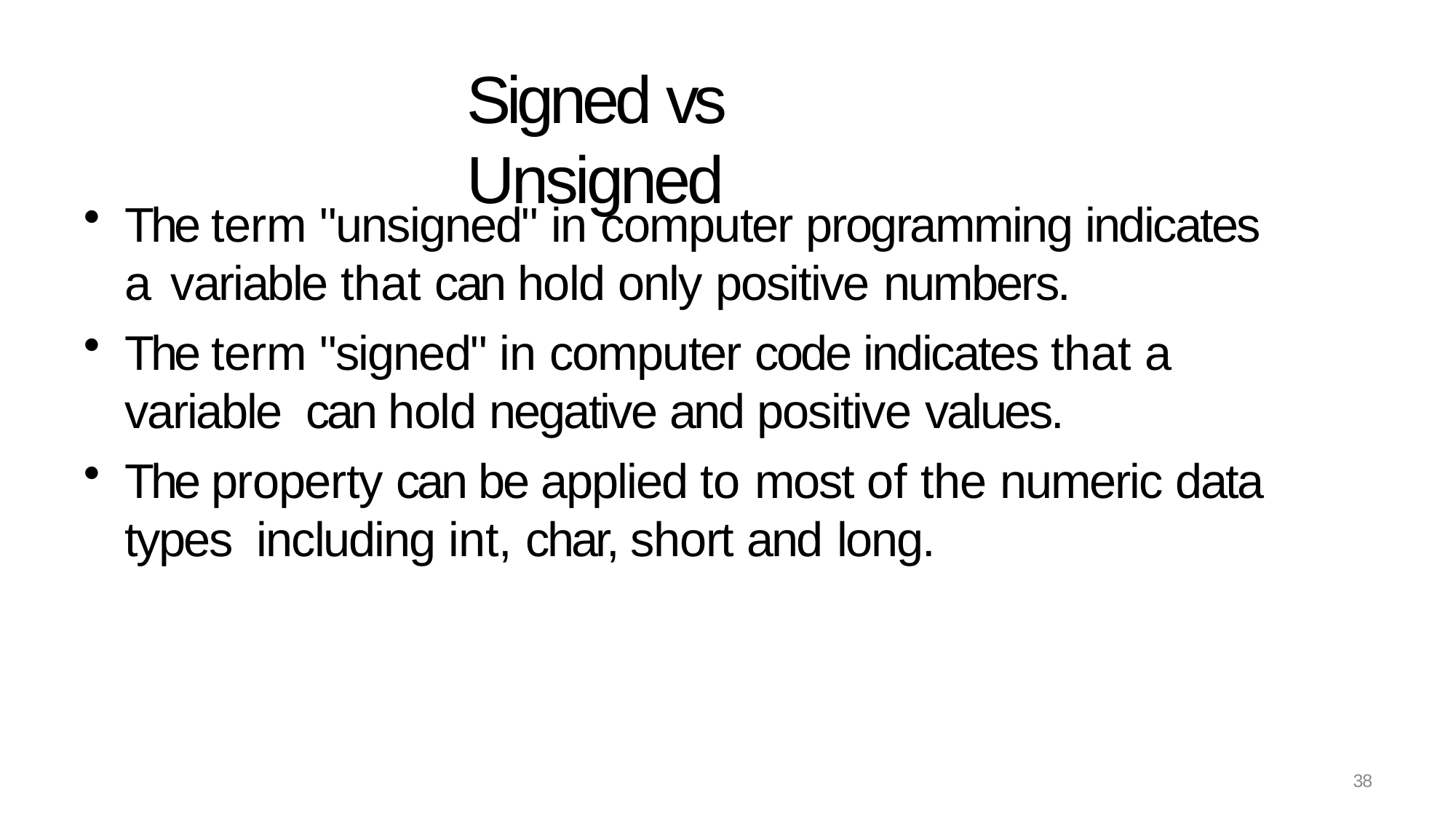

# Signed vs Unsigned
The term "unsigned" in computer programming indicates a  variable that can hold only positive numbers.
The term "signed" in computer code indicates that a variable  can hold negative and positive values.
The property can be applied to most of the numeric data types  including int, char, short and long.
38